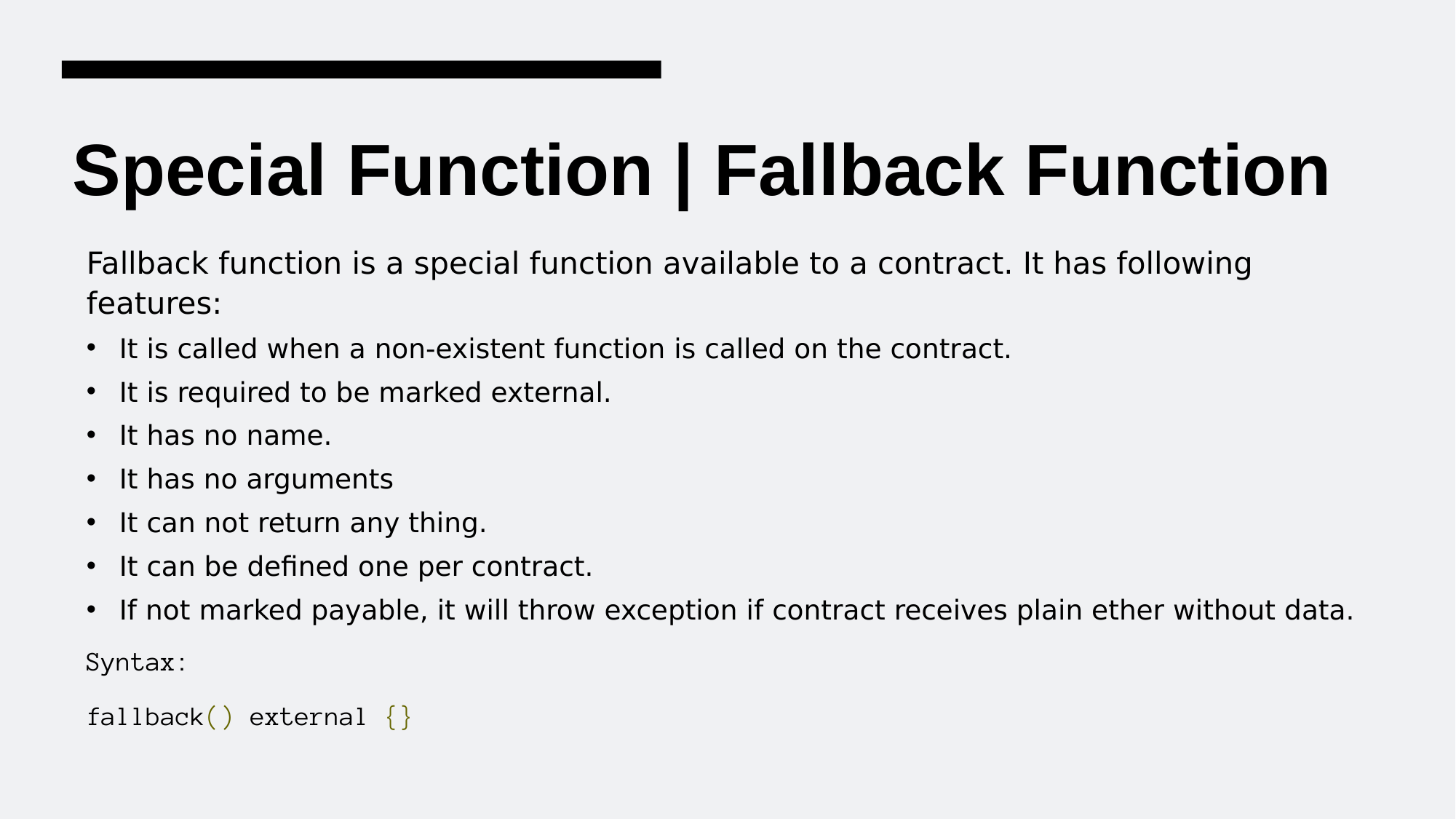

# Special Function | Fallback Function
Fallback function is a special function available to a contract. It has following features:
It is called when a non-existent function is called on the contract.
It is required to be marked external.
It has no name.
It has no arguments
It can not return any thing.
It can be defined one per contract.
If not marked payable, it will throw exception if contract receives plain ether without data.
Syntax:
fallback() external {}